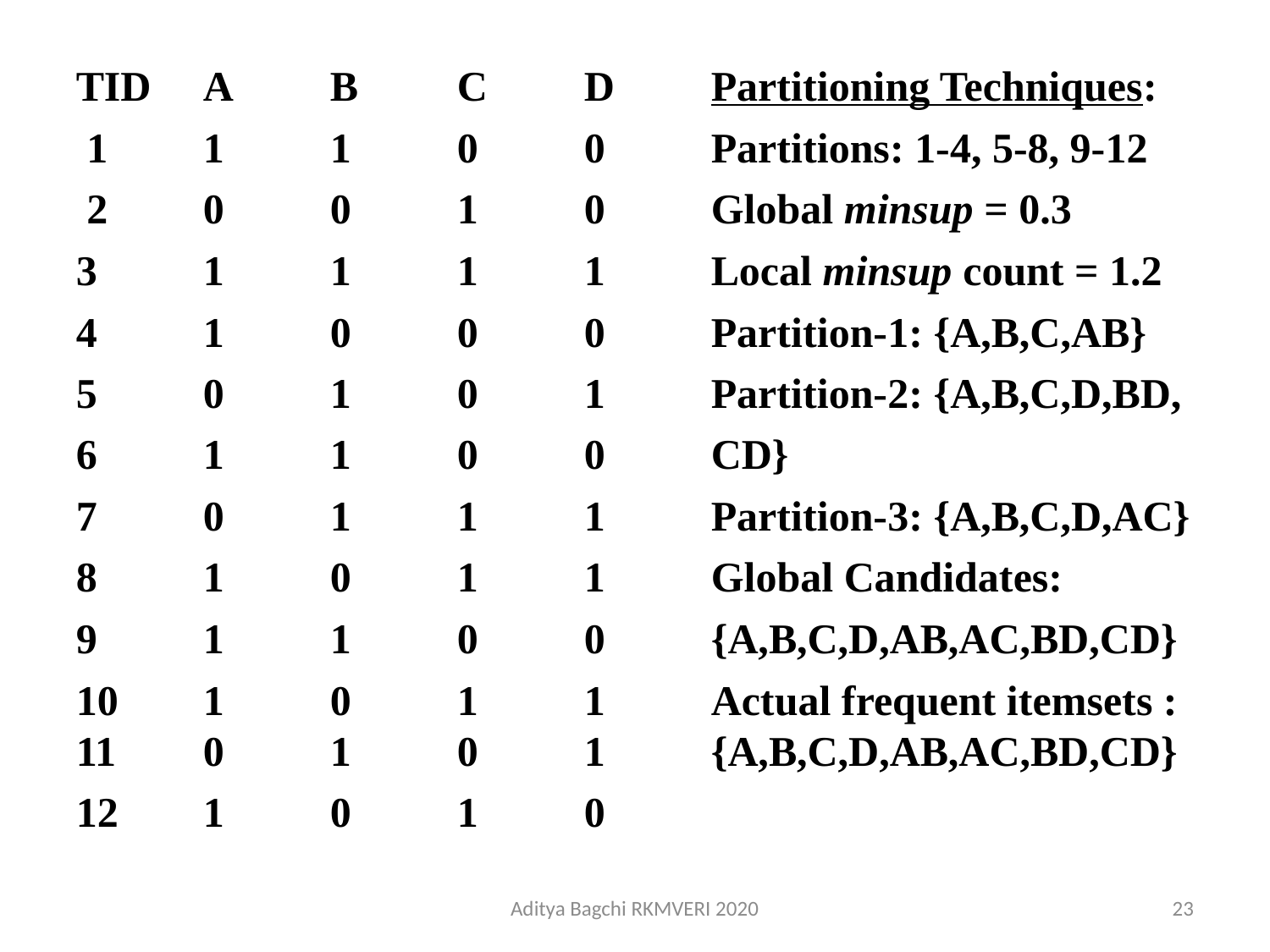

TID	A	B	C	D	Partitioning Techniques:
 1	1	1	0	0	Partitions: 1-4, 5-8, 9-12
 2	0	0	1	0	Global minsup = 0.3
3	1	1	1	1	Local minsup count = 1.2
4	1	0	0	0	Partition-1: {A,B,C,AB}
5	0	1	0	1	Partition-2: {A,B,C,D,BD,
6	1	1	0	0	CD}
7	0	1	1	1	Partition-3: {A,B,C,D,AC}
8	1	0	1	1	Global Candidates:
9	1	1	0	0	{A,B,C,D,AB,AC,BD,CD}
10	1	0	1	1	Actual frequent itemsets :  11	0	1	0	1	{A,B,C,D,AB,AC,BD,CD}
12	1	0	1	0
Aditya Bagchi RKMVERI 2020
23